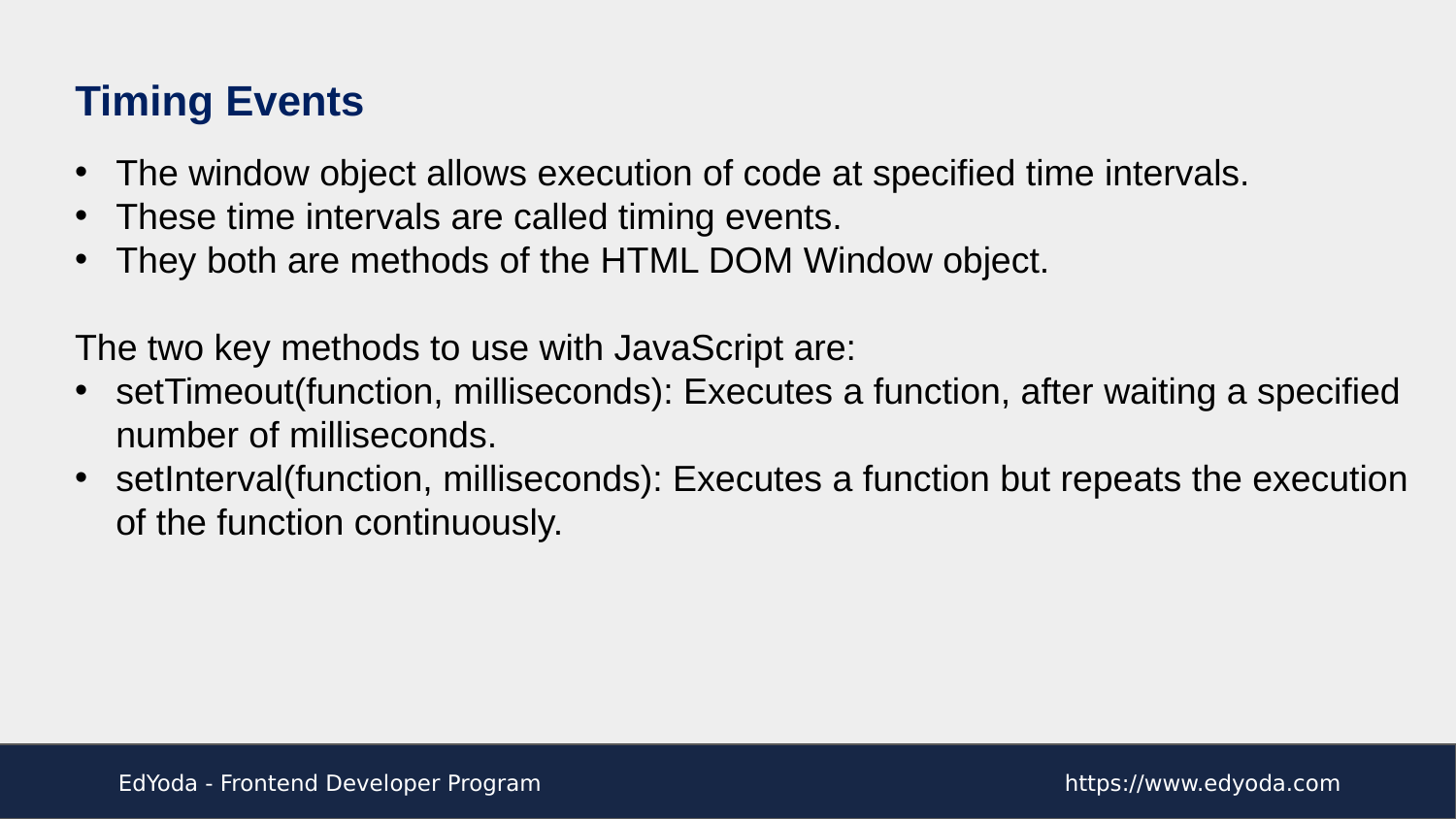

Timing Events
The window object allows execution of code at specified time intervals.
These time intervals are called timing events.
They both are methods of the HTML DOM Window object.

The two key methods to use with JavaScript are:
setTimeout(function, milliseconds): Executes a function, after waiting a specified number of milliseconds.
setInterval(function, milliseconds): Executes a function but repeats the execution of the function continuously.

EdYoda - Frontend Developer Program
https://www.edyoda.com